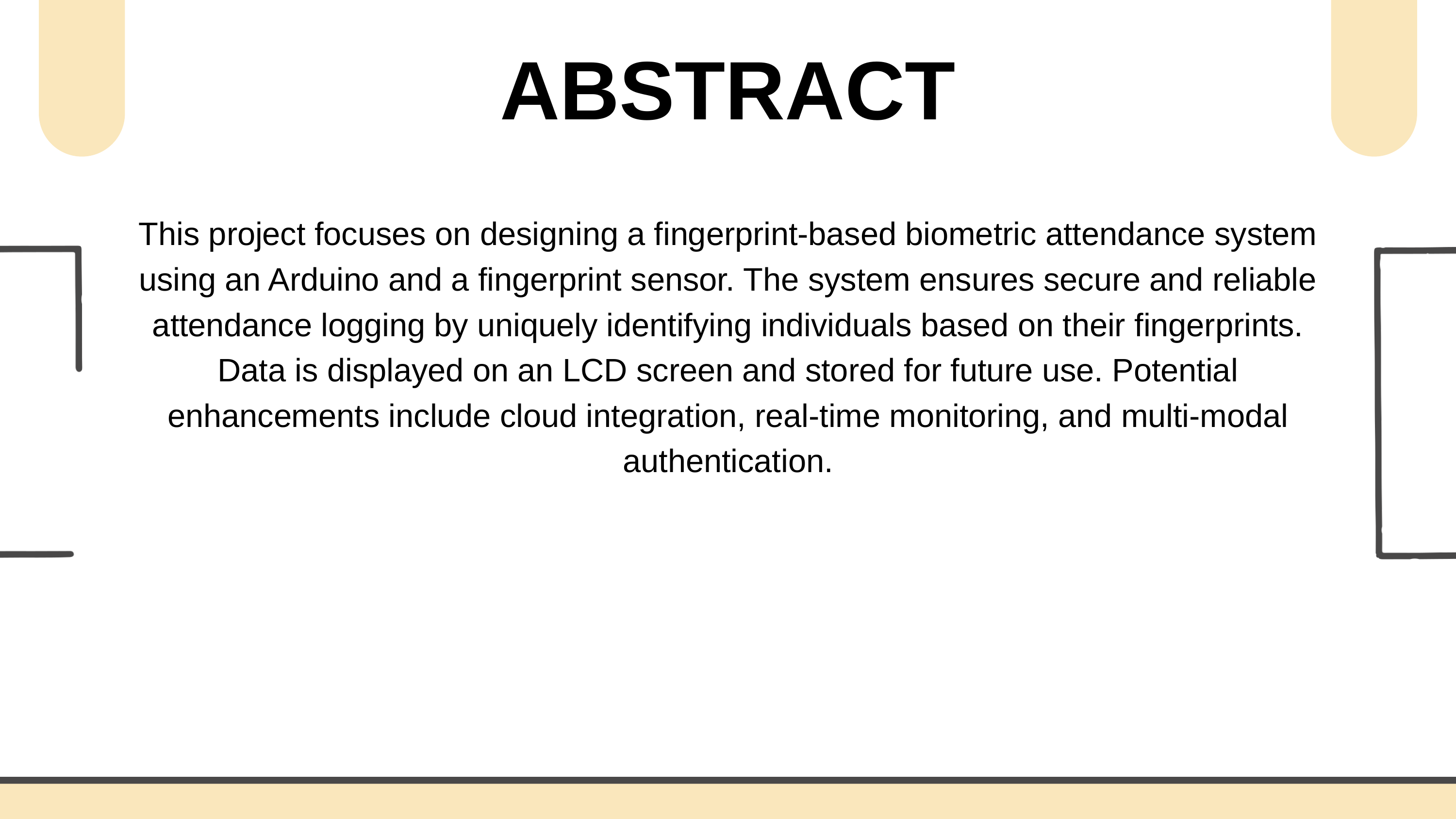

ABSTRACT
This project focuses on designing a fingerprint-based biometric attendance system using an Arduino and a fingerprint sensor. The system ensures secure and reliable attendance logging by uniquely identifying individuals based on their fingerprints. Data is displayed on an LCD screen and stored for future use. Potential enhancements include cloud integration, real-time monitoring, and multi-modal authentication.